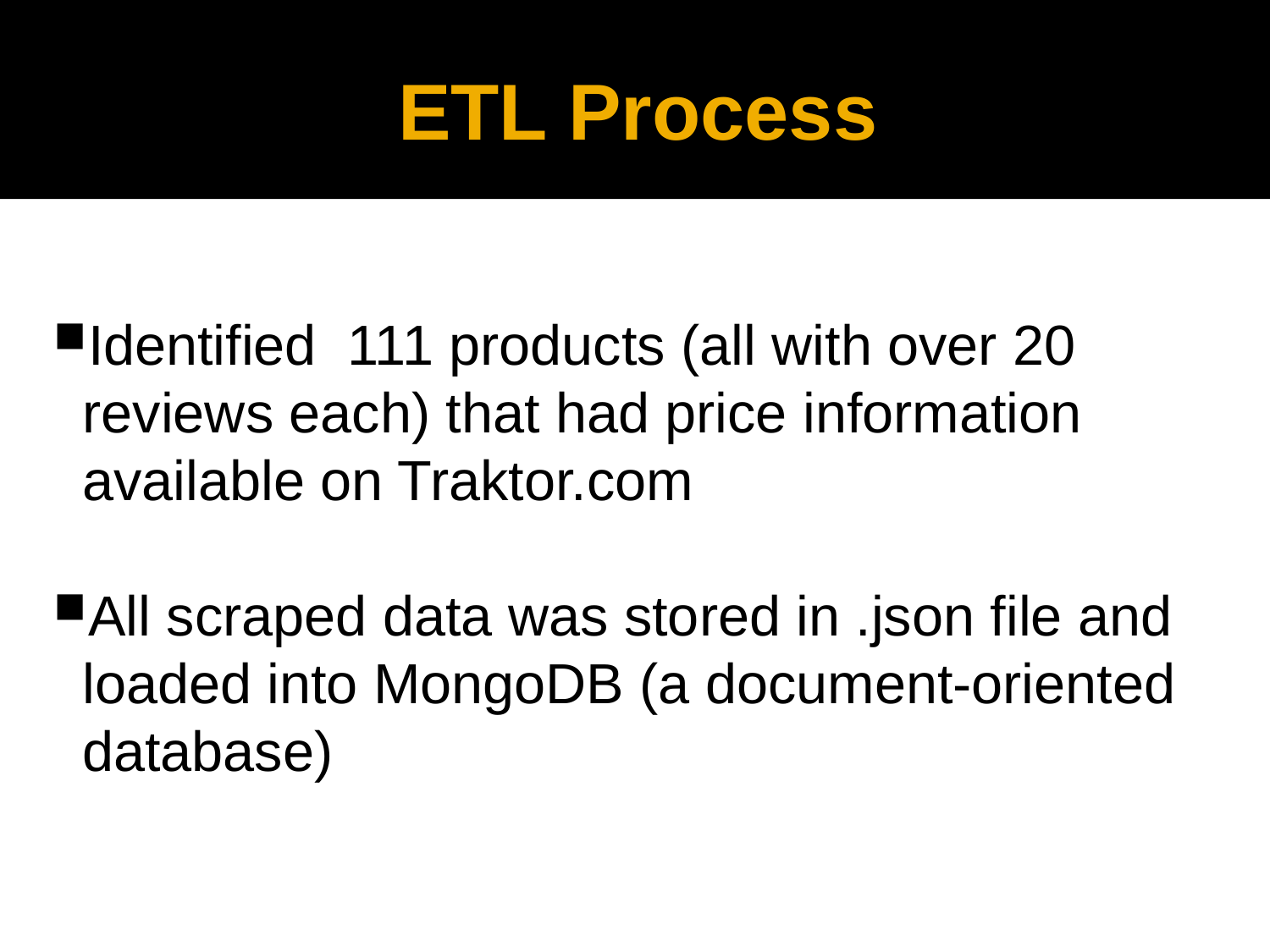

ETL Process
Identified  111 products (all with over 20 reviews each) that had price information available on Traktor.com

All scraped data was stored in .json file and loaded into MongoDB (a document-oriented database)